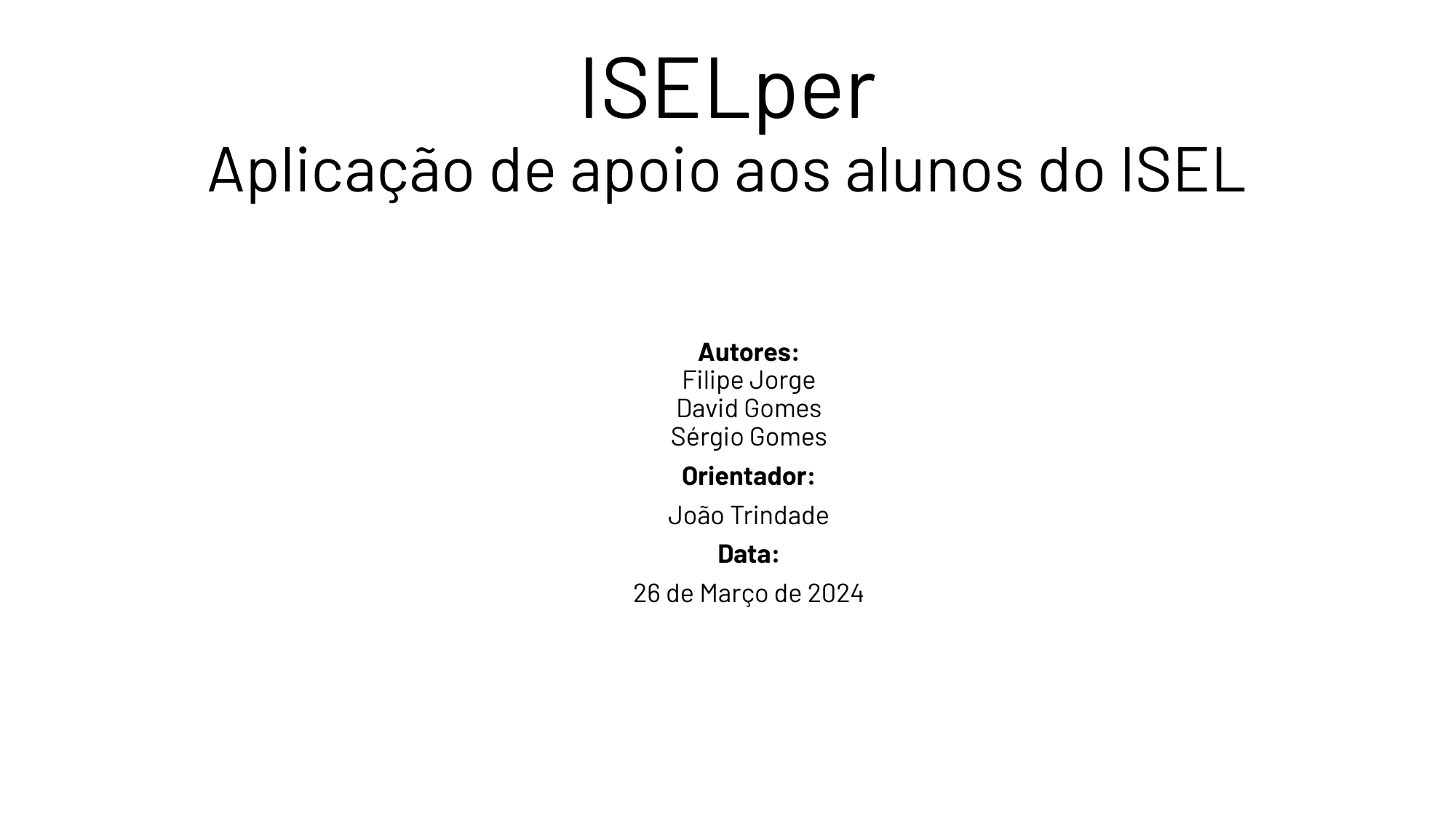

# ISELper Aplicação de apoio aos alunos do ISEL
Autores:
Filipe Jorge
David Gomes
Sérgio Gomes
Orientador:
João Trindade
Data:
26 de Março de 2024